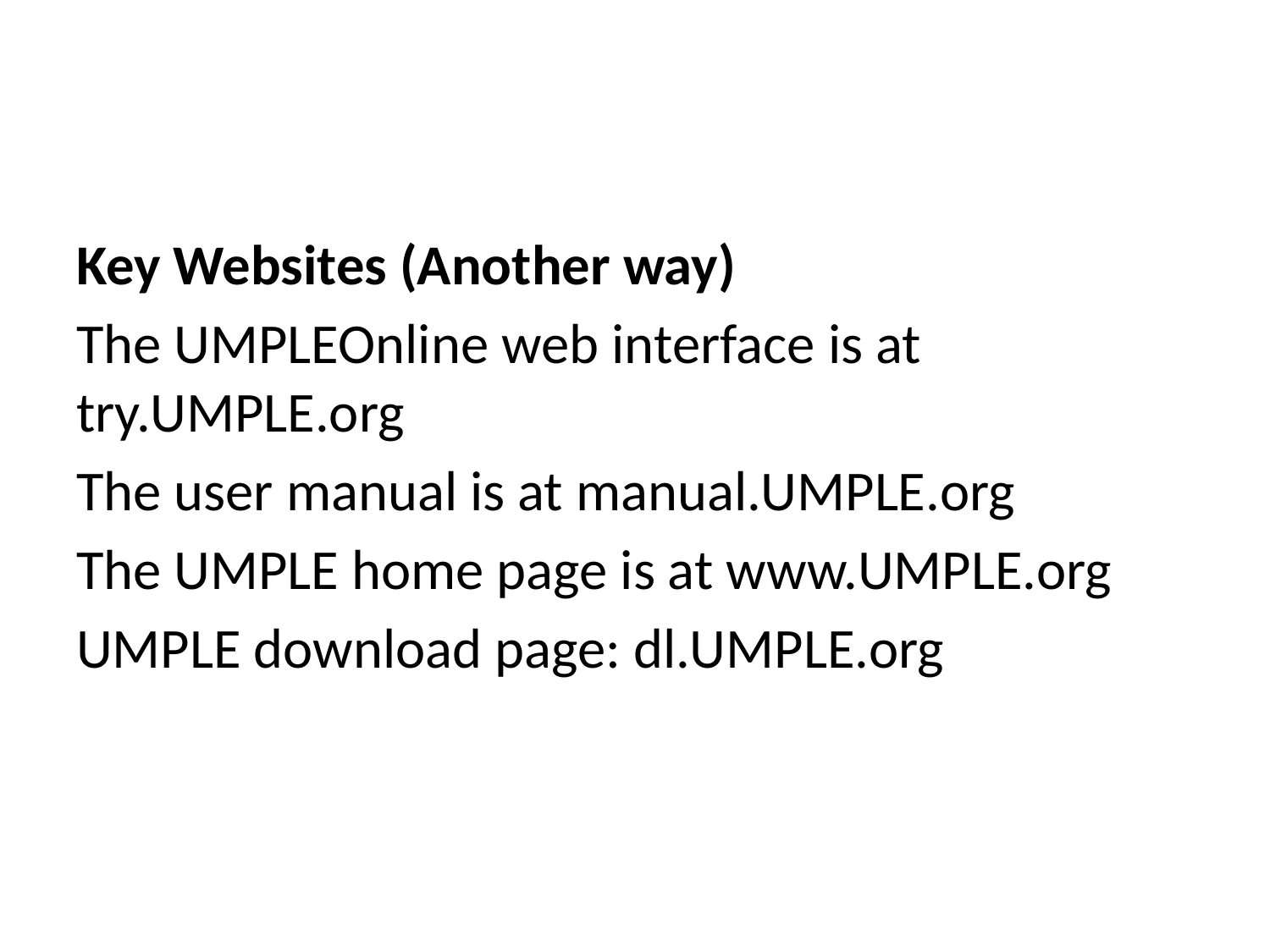

Key Websites (Another way)
The UMPLEOnline web interface is at try.UMPLE.org
The user manual is at manual.UMPLE.org
The UMPLE home page is at www.UMPLE.org
UMPLE download page: dl.UMPLE.org